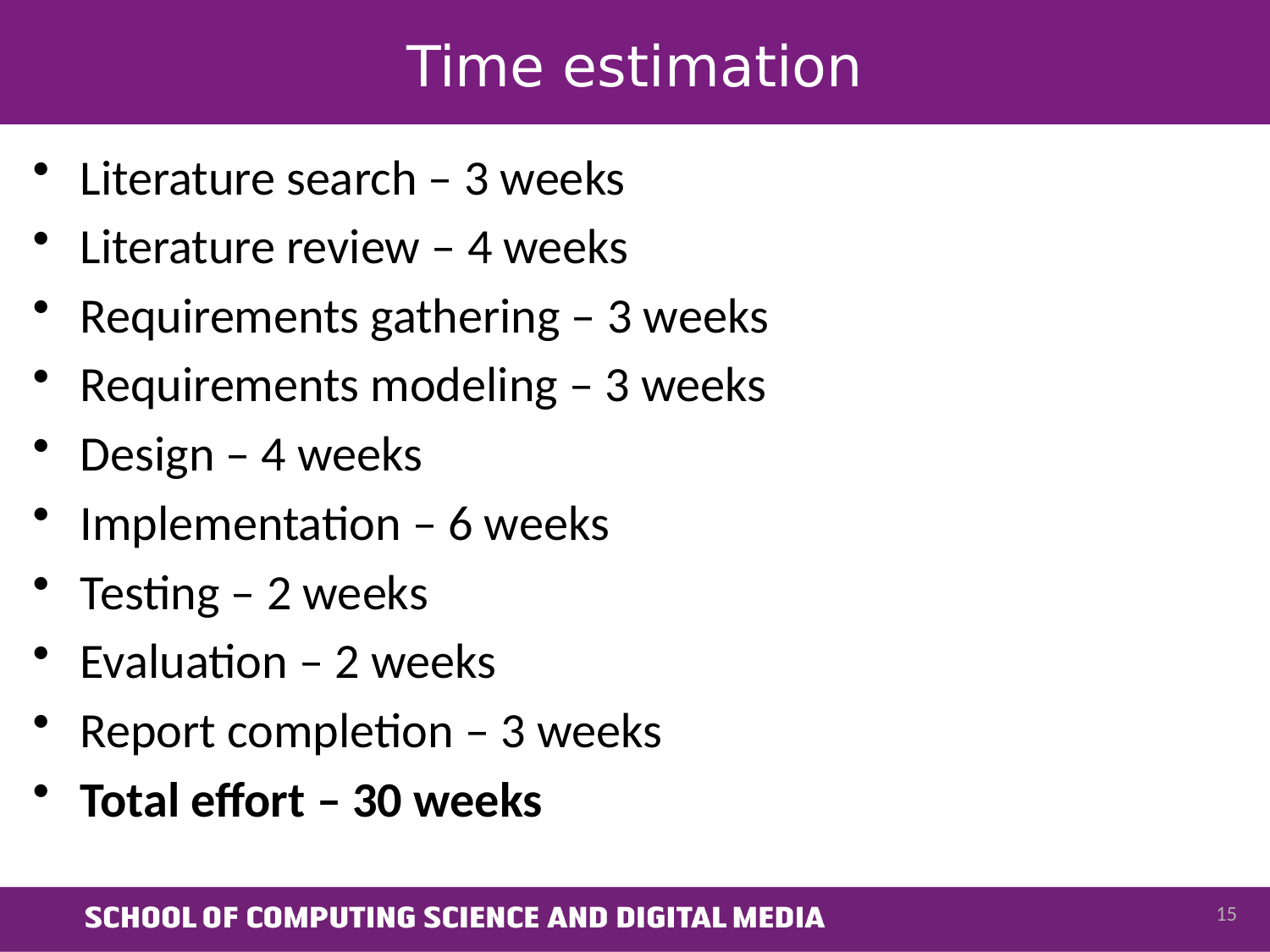

# Time estimation
Literature search – 3 weeks
Literature review – 4 weeks
Requirements gathering – 3 weeks
Requirements modeling – 3 weeks
Design – 4 weeks
Implementation – 6 weeks
Testing – 2 weeks
Evaluation – 2 weeks
Report completion – 3 weeks
Total effort – 30 weeks
15